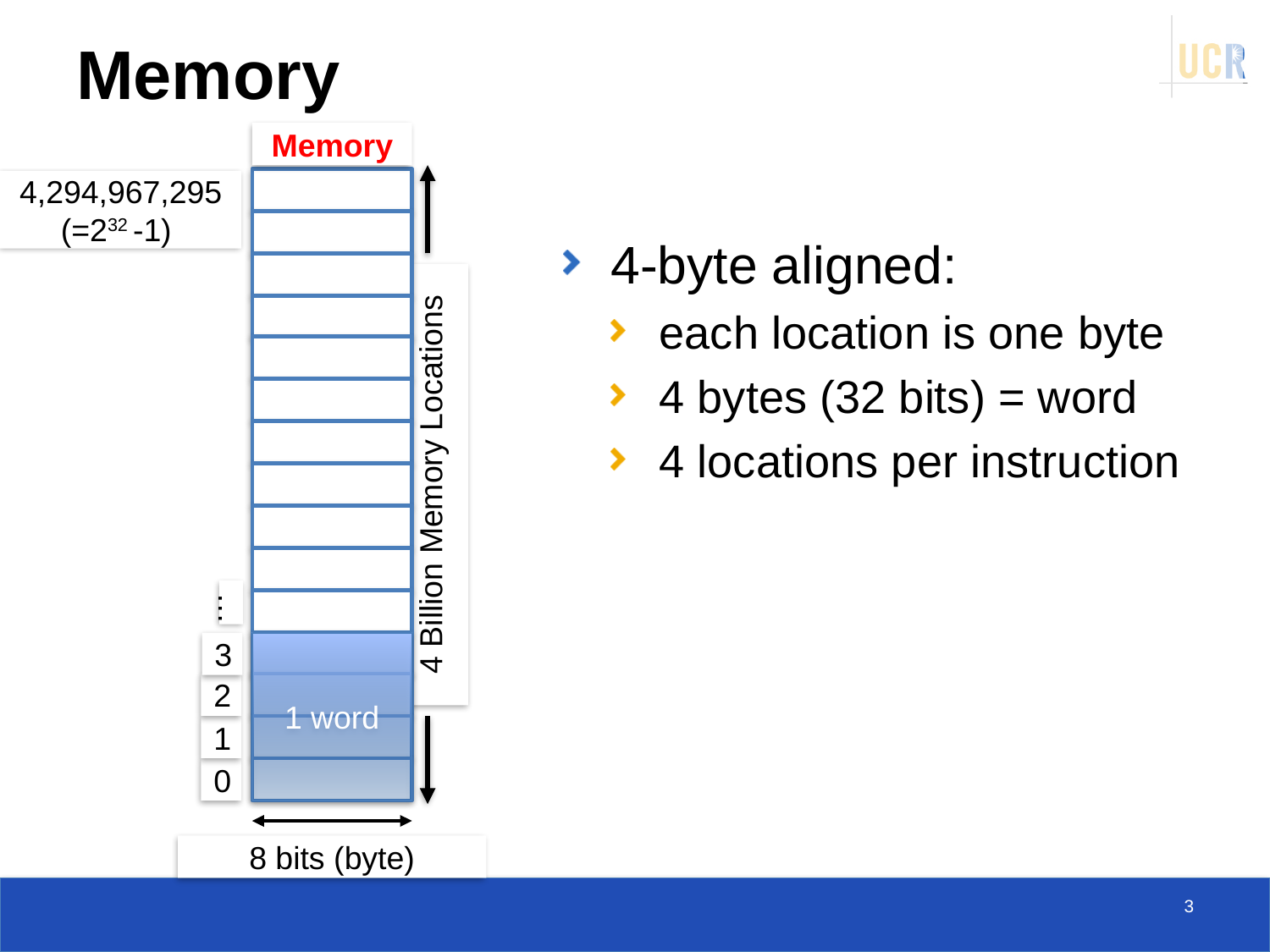

# Memory
Memory

4,294,967,295
(=232 -1)

4-byte aligned:
each location is one byte
4 bytes (32 bits) = word
4 locations per instruction

4 Billion Memory Locations

…
3
1 word

2

1

0

8 bits (byte)
3